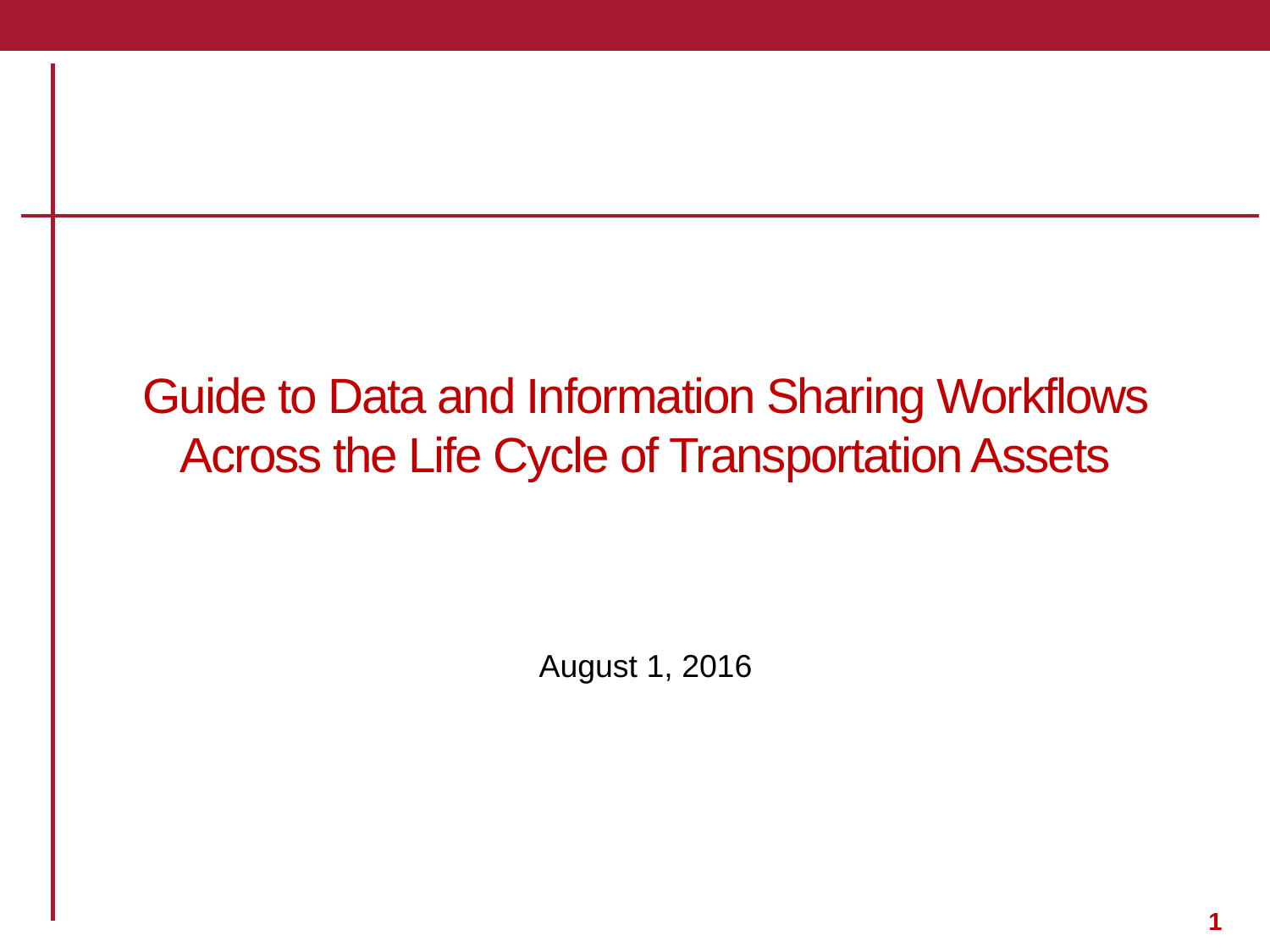

# Guide to Data and Information Sharing Workflows Across the Life Cycle of Transportation Assets
August 1, 2016

1